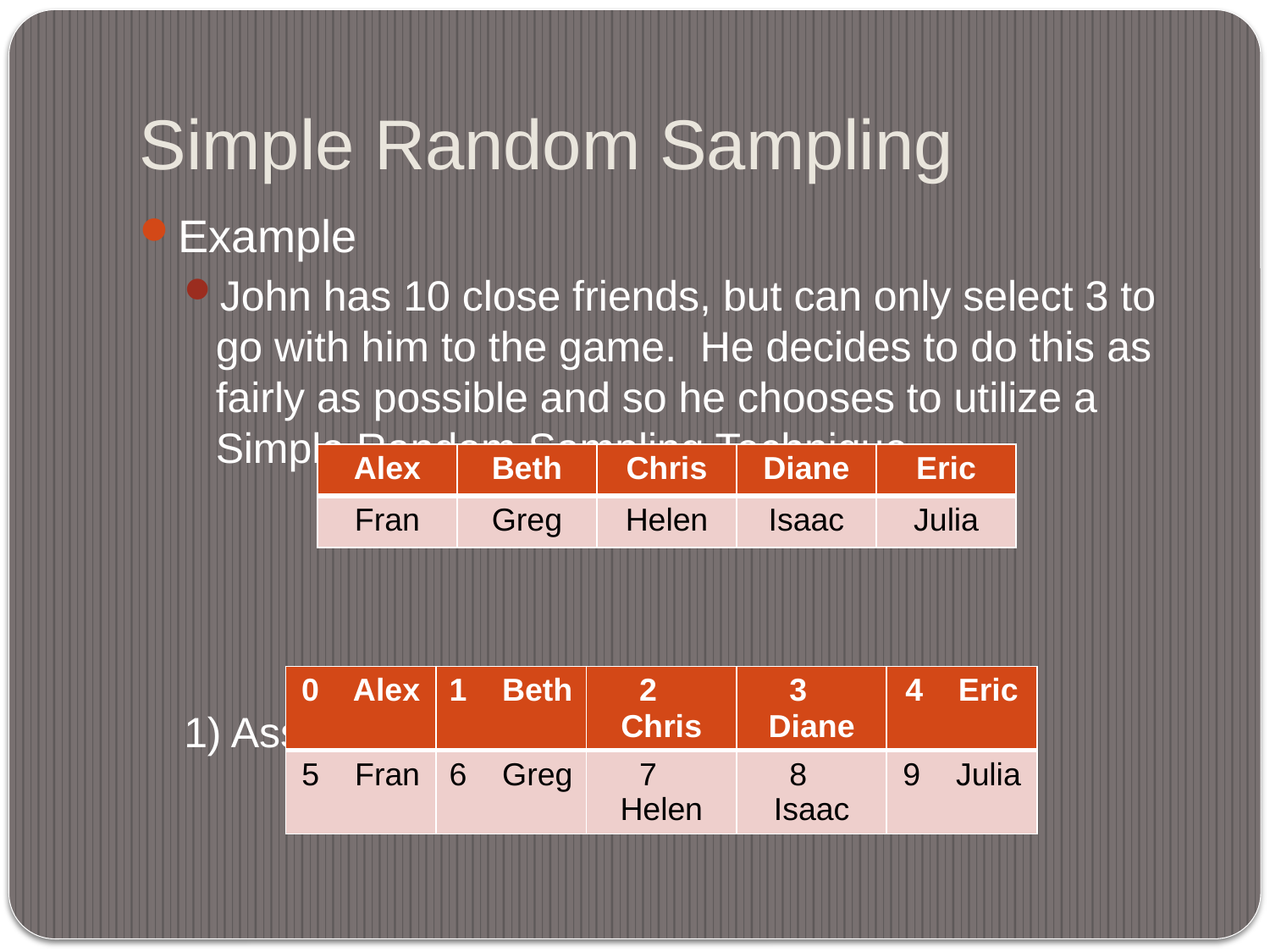

# Simple Random Sampling
Example
John has 10 close friends, but can only select 3 to go with him to the game.  He decides to do this as fairly as possible and so he chooses to utilize a Simple Random Sampling Technique

1) Assign IDs to each unit in the population

| Alex | Beth | Chris | Diane | Eric |
| --- | --- | --- | --- | --- |
| Fran | Greg | Helen | Isaac | Julia |
| 0 Alex | 1 Beth | 2 Chris | 3 Diane | 4 Eric |
| --- | --- | --- | --- | --- |
| 5 Fran | 6 Greg | 7 Helen | 8 Isaac | 9 Julia |